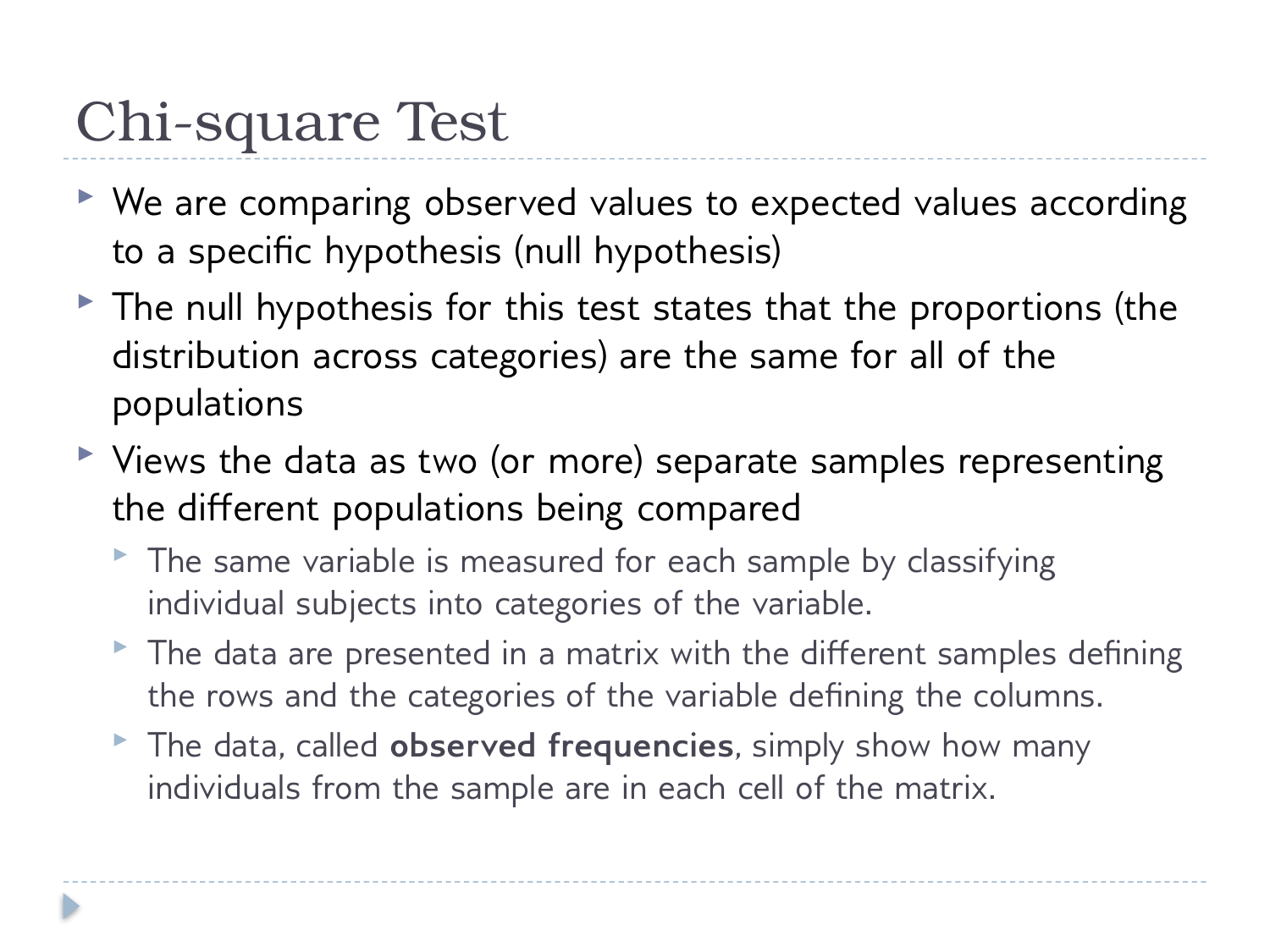

# Chi-square Test
We are comparing observed values to expected values according to a specific hypothesis (null hypothesis)
The null hypothesis for this test states that the proportions (the distribution across categories) are the same for all of the populations
Views the data as two (or more) separate samples representing the different populations being compared
The same variable is measured for each sample by classifying individual subjects into categories of the variable.
The data are presented in a matrix with the different samples defining the rows and the categories of the variable defining the columns.
The data, called observed frequencies, simply show how many individuals from the sample are in each cell of the matrix.